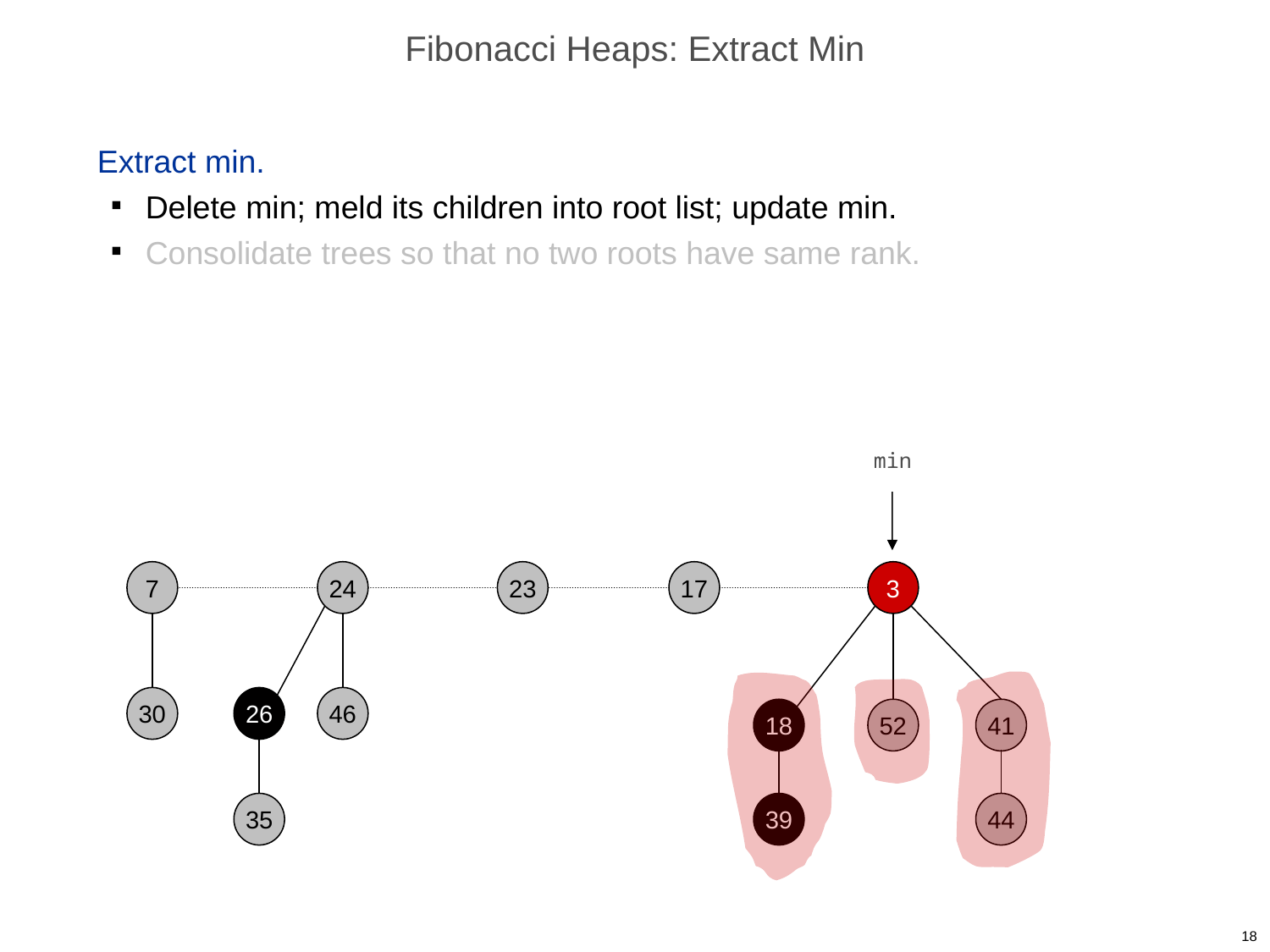

# Fibonacci Heaps: Extract Min
Extract min.
Delete min; meld its children into root list; update min.
Consolidate trees so that no two roots have same rank.
min

7
24
23
17
3

30
26
46
18
52
41
35
39
44
18